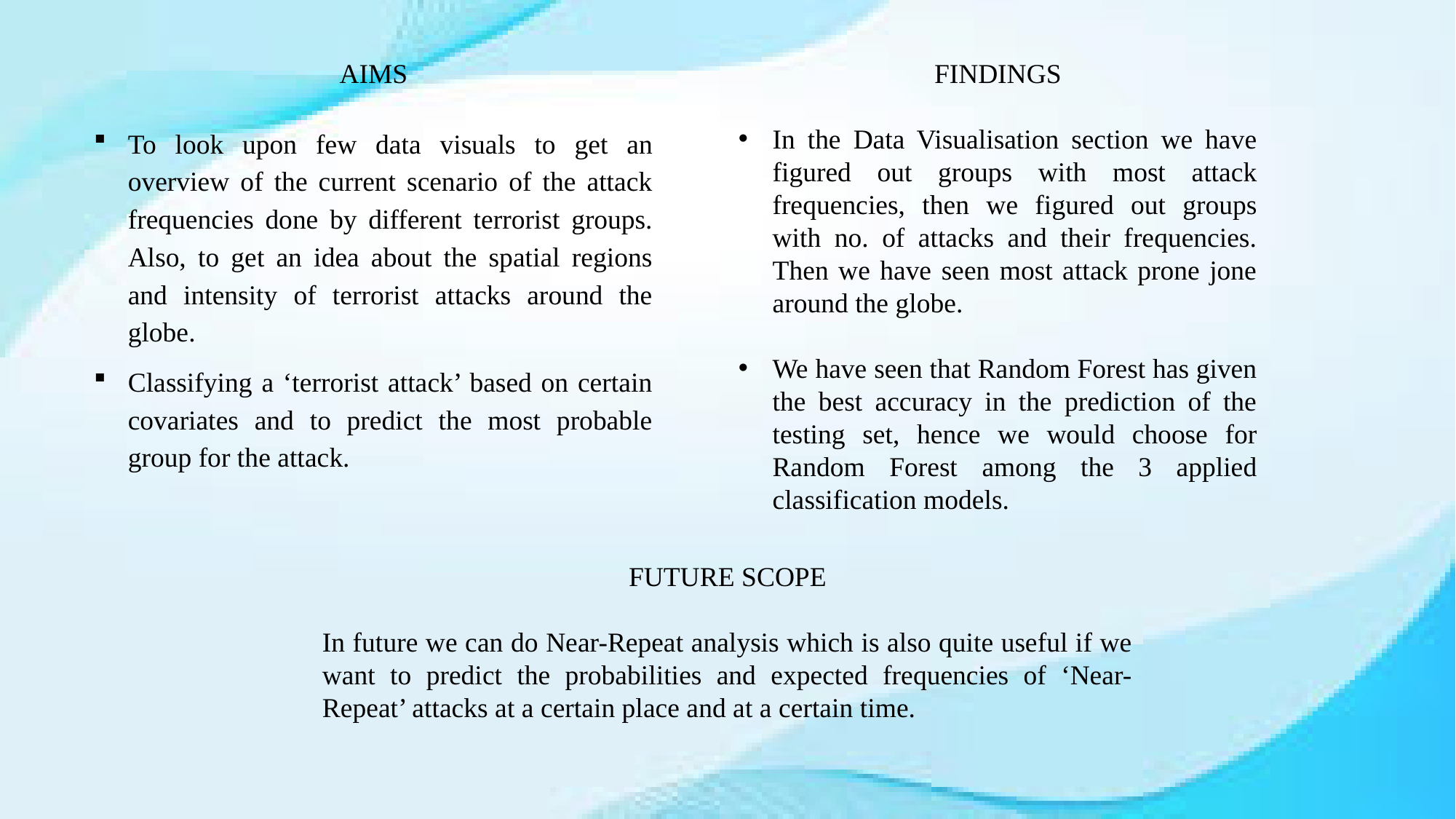

AIMS

To look upon few data visuals to get an overview of the current scenario of the attack frequencies done by different terrorist groups. Also, to get an idea about the spatial regions and intensity of terrorist attacks around the globe.
Classifying a ‘terrorist attack’ based on certain covariates and to predict the most probable group for the attack.

FINDINGS

In the Data Visualisation section we have figured out groups with most attack frequencies, then we figured out groups with no. of attacks and their frequencies. Then we have seen most attack prone jone around the globe.

We have seen that Random Forest has given the best accuracy in the prediction of the testing set, hence we would choose for Random Forest among the 3 applied classification models.
FUTURE SCOPE

In future we can do Near-Repeat analysis which is also quite useful if we want to predict the probabilities and expected frequencies of ‘Near-Repeat’ attacks at a certain place and at a certain time.